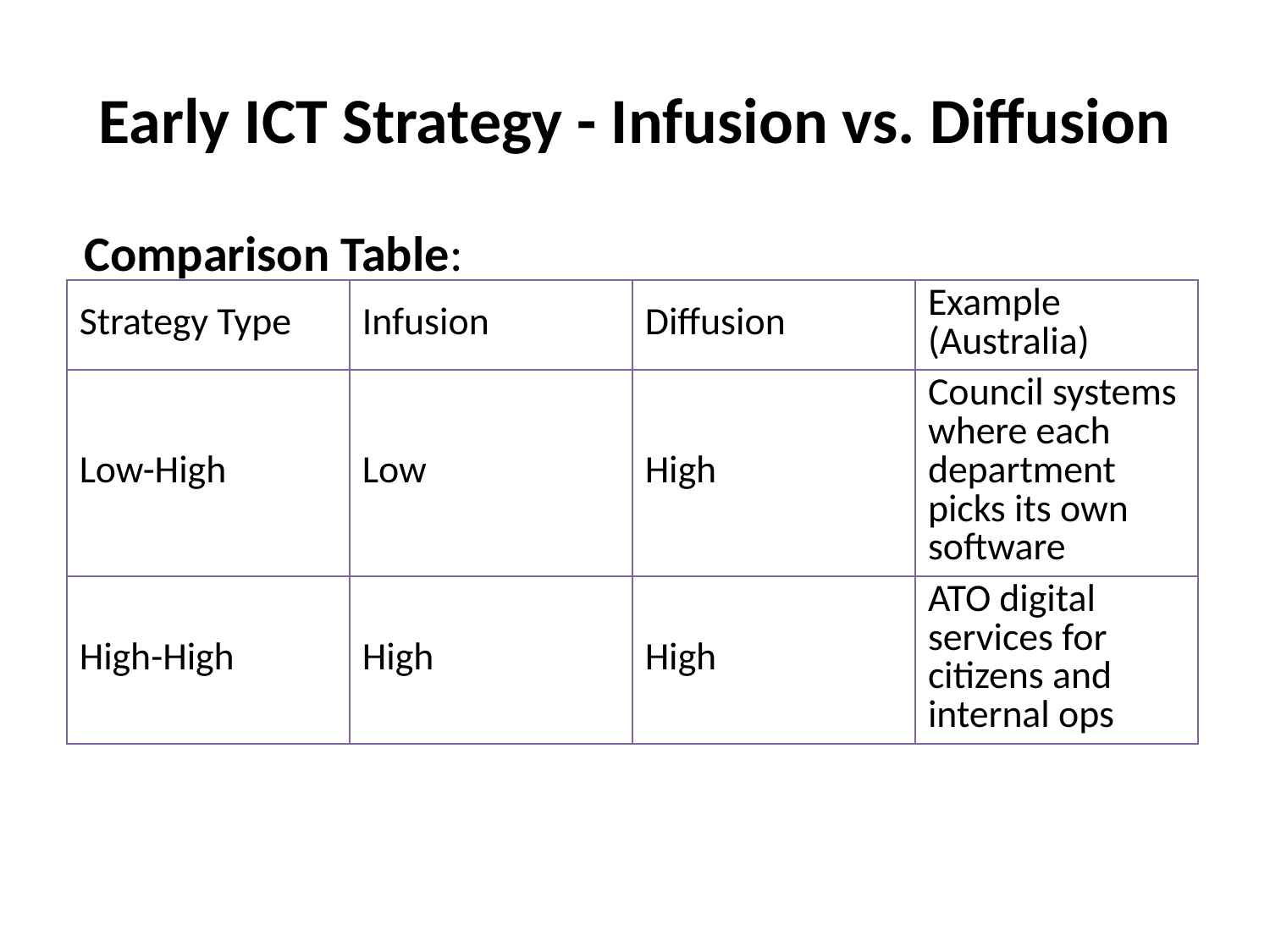

# Early ICT Strategy - Infusion vs. Diffusion
Comparison Table:
| Strategy Type | Infusion | Diffusion | Example (Australia) |
| --- | --- | --- | --- |
| Low-High | Low | High | Council systems where each department picks its own software |
| High-High | High | High | ATO digital services for citizens and internal ops |